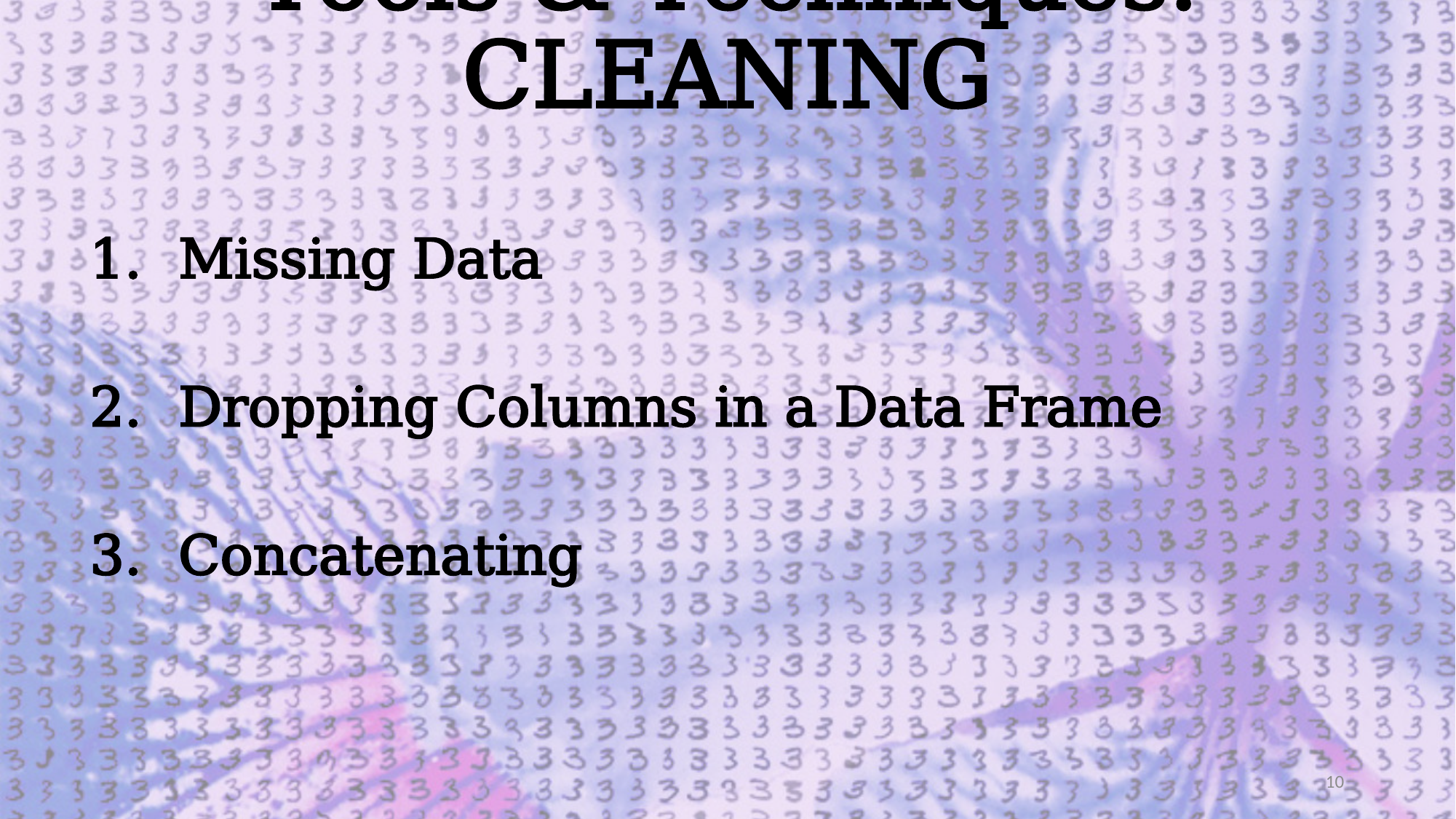

# Tools & Techniques: CLEANING

Missing Data

Dropping Columns in a Data Frame

Concatenating

10